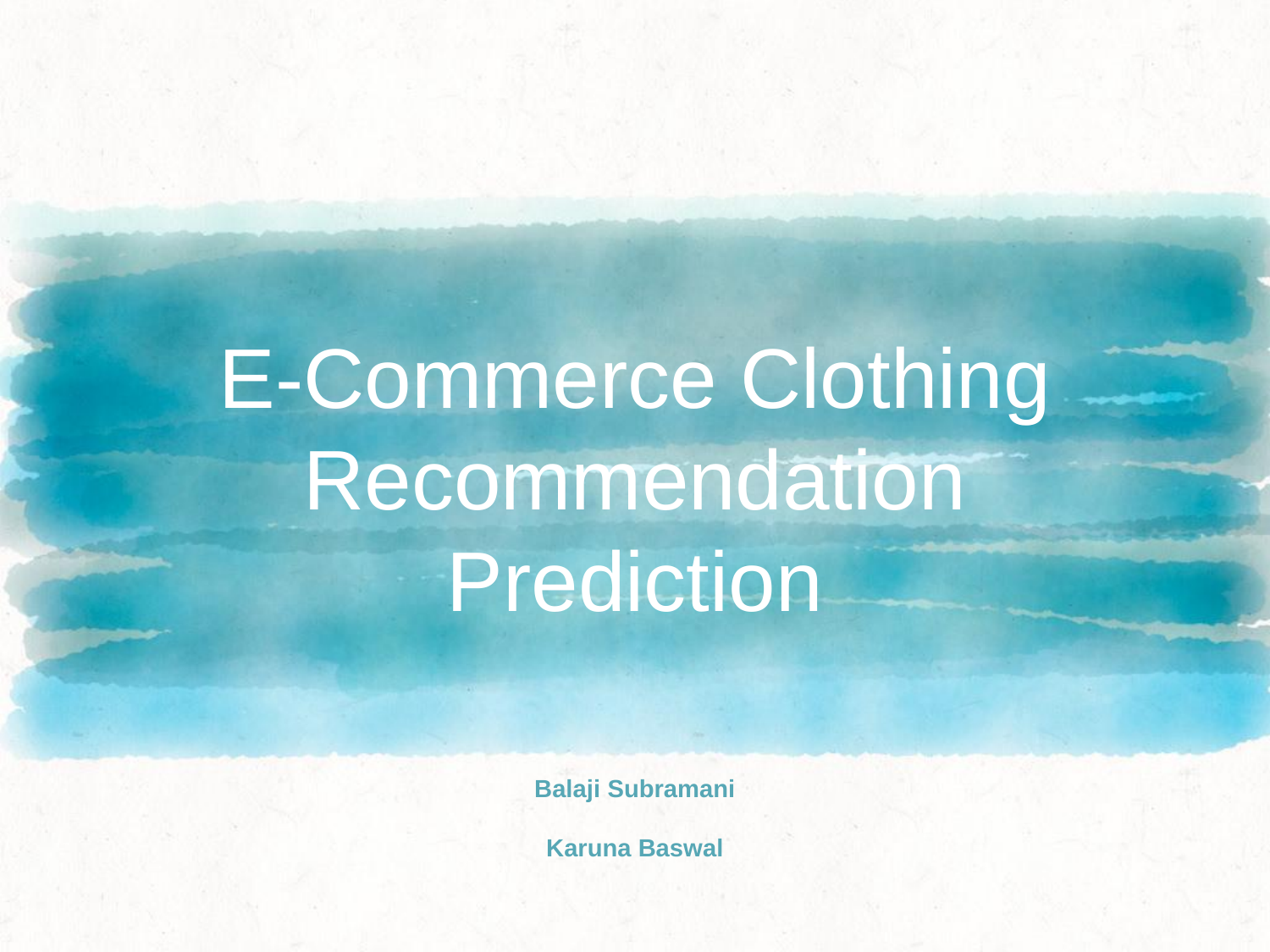

# E-Commerce Clothing Recommendation Prediction
Balaji Subramani

Karuna Baswal